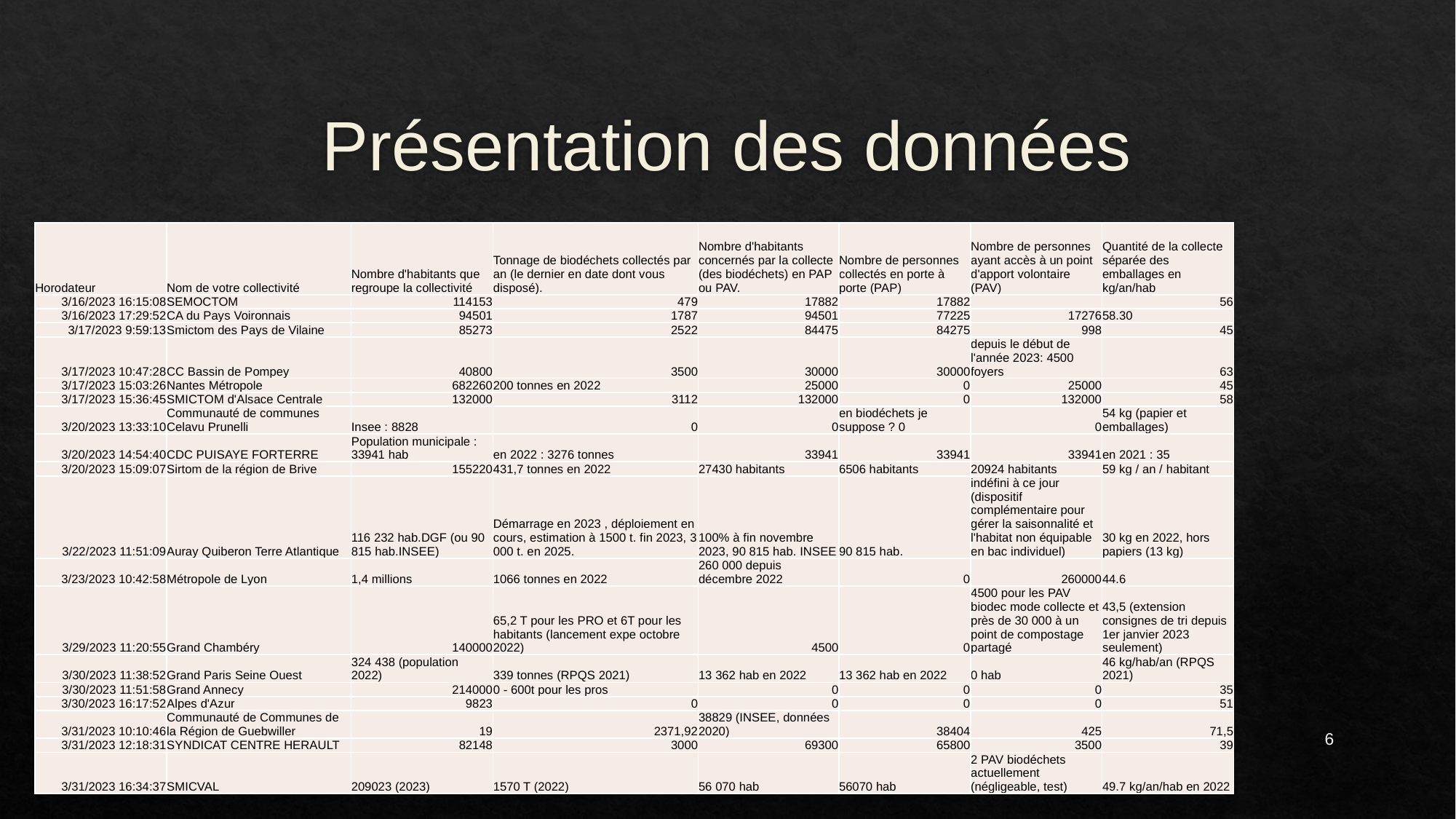

# Présentation des données
| Horodateur | Nom de votre collectivité | Nombre d'habitants que regroupe la collectivité | Tonnage de biodéchets collectés par an (le dernier en date dont vous disposé). | Nombre d'habitants concernés par la collecte (des biodéchets) en PAP ou PAV. | Nombre de personnes collectés en porte à porte (PAP) | Nombre de personnes ayant accès à un point d'apport volontaire (PAV) | Quantité de la collecte séparée des emballages en kg/an/hab |
| --- | --- | --- | --- | --- | --- | --- | --- |
| 3/16/2023 16:15:08 | SEMOCTOM | 114153 | 479 | 17882 | 17882 |  | 56 |
| 3/16/2023 17:29:52 | CA du Pays Voironnais | 94501 | 1787 | 94501 | 77225 | 17276 | 58.30 |
| 3/17/2023 9:59:13 | Smictom des Pays de Vilaine | 85273 | 2522 | 84475 | 84275 | 998 | 45 |
| 3/17/2023 10:47:28 | CC Bassin de Pompey | 40800 | 3500 | 30000 | 30000 | depuis le début de l'année 2023: 4500 foyers | 63 |
| 3/17/2023 15:03:26 | Nantes Métropole | 682260 | 200 tonnes en 2022 | 25000 | 0 | 25000 | 45 |
| 3/17/2023 15:36:45 | SMICTOM d'Alsace Centrale | 132000 | 3112 | 132000 | 0 | 132000 | 58 |
| 3/20/2023 13:33:10 | Communauté de communes Celavu Prunelli | Insee : 8828 | 0 | 0 | en biodéchets je suppose ? 0 | 0 | 54 kg (papier et emballages) |
| 3/20/2023 14:54:40 | CDC PUISAYE FORTERRE | Population municipale : 33941 hab | en 2022 : 3276 tonnes | 33941 | 33941 | 33941 | en 2021 : 35 |
| 3/20/2023 15:09:07 | Sirtom de la région de Brive | 155220 | 431,7 tonnes en 2022 | 27430 habitants | 6506 habitants | 20924 habitants | 59 kg / an / habitant |
| 3/22/2023 11:51:09 | Auray Quiberon Terre Atlantique | 116 232 hab.DGF (ou 90 815 hab.INSEE) | Démarrage en 2023 , déploiement en cours, estimation à 1500 t. fin 2023, 3 000 t. en 2025. | 100% à fin novembre 2023, 90 815 hab. INSEE | 90 815 hab. | indéfini à ce jour (dispositif complémentaire pour gérer la saisonnalité et l'habitat non équipable en bac individuel) | 30 kg en 2022, hors papiers (13 kg) |
| 3/23/2023 10:42:58 | Métropole de Lyon | 1,4 millions | 1066 tonnes en 2022 | 260 000 depuis décembre 2022 | 0 | 260000 | 44.6 |
| 3/29/2023 11:20:55 | Grand Chambéry | 140000 | 65,2 T pour les PRO et 6T pour les habitants (lancement expe octobre 2022) | 4500 | 0 | 4500 pour les PAV biodec mode collecte et près de 30 000 à un point de compostage partagé | 43,5 (extension consignes de tri depuis 1er janvier 2023 seulement) |
| 3/30/2023 11:38:52 | Grand Paris Seine Ouest | 324 438 (population 2022) | 339 tonnes (RPQS 2021) | 13 362 hab en 2022 | 13 362 hab en 2022 | 0 hab | 46 kg/hab/an (RPQS 2021) |
| 3/30/2023 11:51:58 | Grand Annecy | 214000 | 0 - 600t pour les pros | 0 | 0 | 0 | 35 |
| 3/30/2023 16:17:52 | Alpes d'Azur | 9823 | 0 | 0 | 0 | 0 | 51 |
| 3/31/2023 10:10:46 | Communauté de Communes de la Région de Guebwiller | 19 | 2371,92 | 38829 (INSEE, données 2020) | 38404 | 425 | 71,5 |
| 3/31/2023 12:18:31 | SYNDICAT CENTRE HERAULT | 82148 | 3000 | 69300 | 65800 | 3500 | 39 |
| 3/31/2023 16:34:37 | SMICVAL | 209023 (2023) | 1570 T (2022) | 56 070 hab | 56070 hab | 2 PAV biodéchets actuellement (négligeable, test) | 49.7 kg/an/hab en 2022 |
6